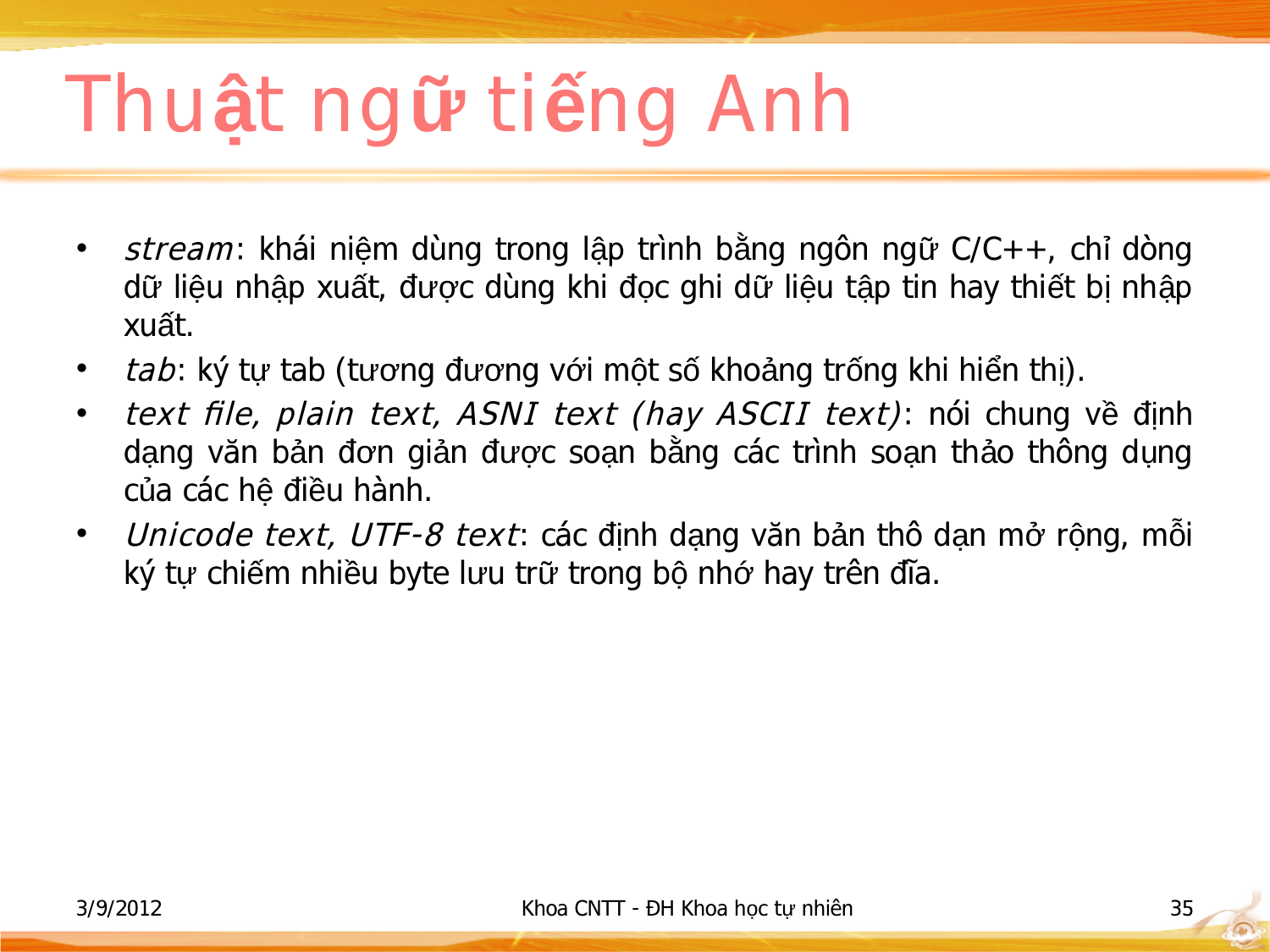

# Thuật ngữ tiếng Anh
stream: khái niệm dùng trong lập trình bằng ngôn ngữ C/C++, chỉ dòng dữ liệu nhập xuất, được dùng khi đọc ghi dữ liệu tập tin hay thiết bị nhập xuất.
tab: ký tự tab (tương đương với một số khoảng trống khi hiển thị).
text file, plain text, ASNI text (hay ASCII text): nói chung về định dạng văn bản đơn giản được soạn bằng các trình soạn thảo thông dụng của các hệ điều hành.
Unicode text, UTF-8 text: các định dạng văn bản thô dạn mở rộng, mỗi ký tự chiếm nhiều byte lưu trữ trong bộ nhớ hay trên đĩa.
3/9/2012
Khoa CNTT - ĐH Khoa học tự nhiên
35